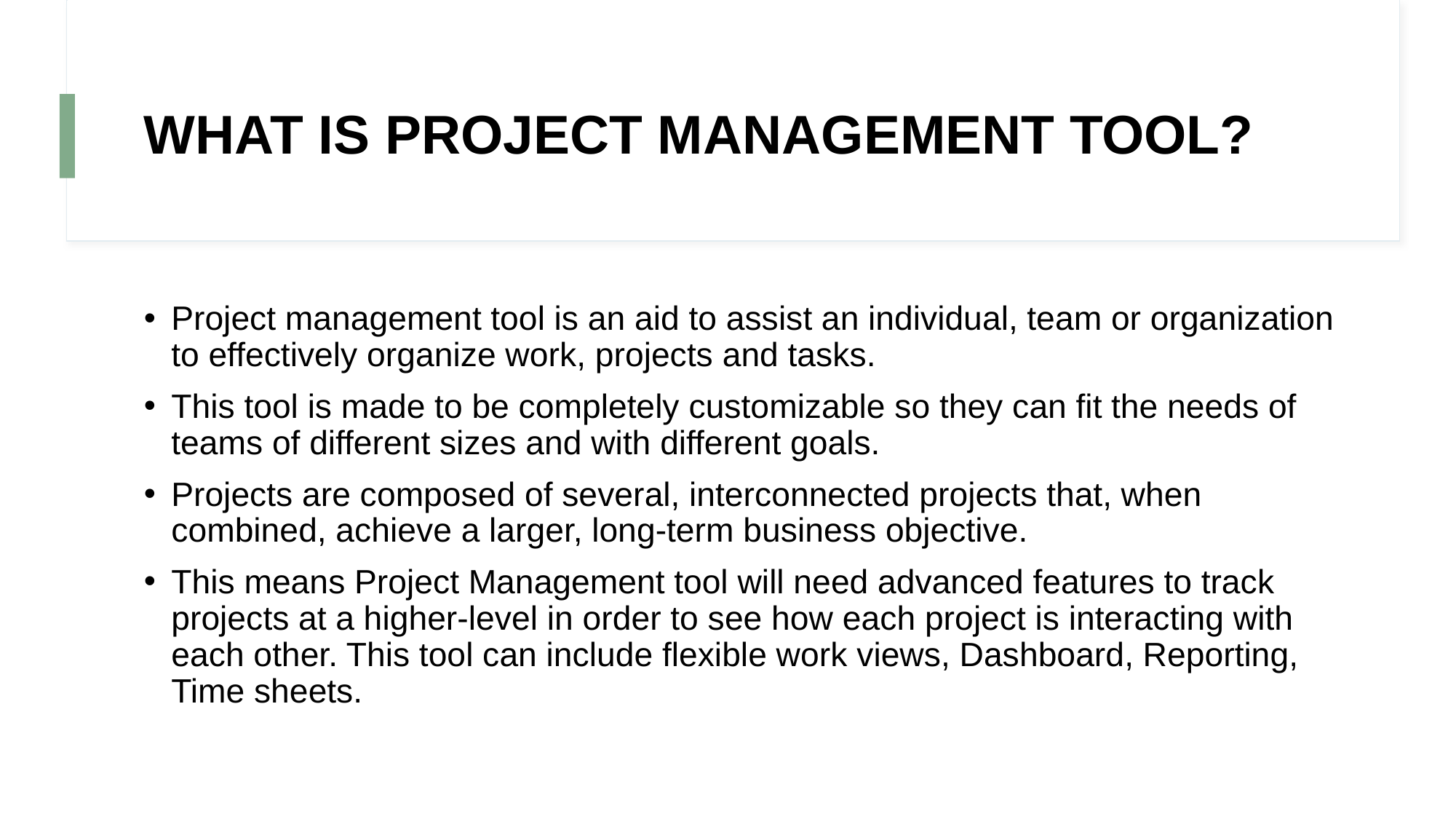

# WHAT IS PROJECT MANAGEMENT TOOL?
Project management tool is an aid to assist an individual, team or organization to effectively organize work, projects and tasks.
This tool is made to be completely customizable so they can fit the needs of teams of different sizes and with different goals.
Projects are composed of several, interconnected projects that, when combined, achieve a larger, long-term business objective.
This means Project Management tool will need advanced features to track projects at a higher-level in order to see how each project is interacting with each other. This tool can include flexible work views, Dashboard, Reporting, Time sheets.